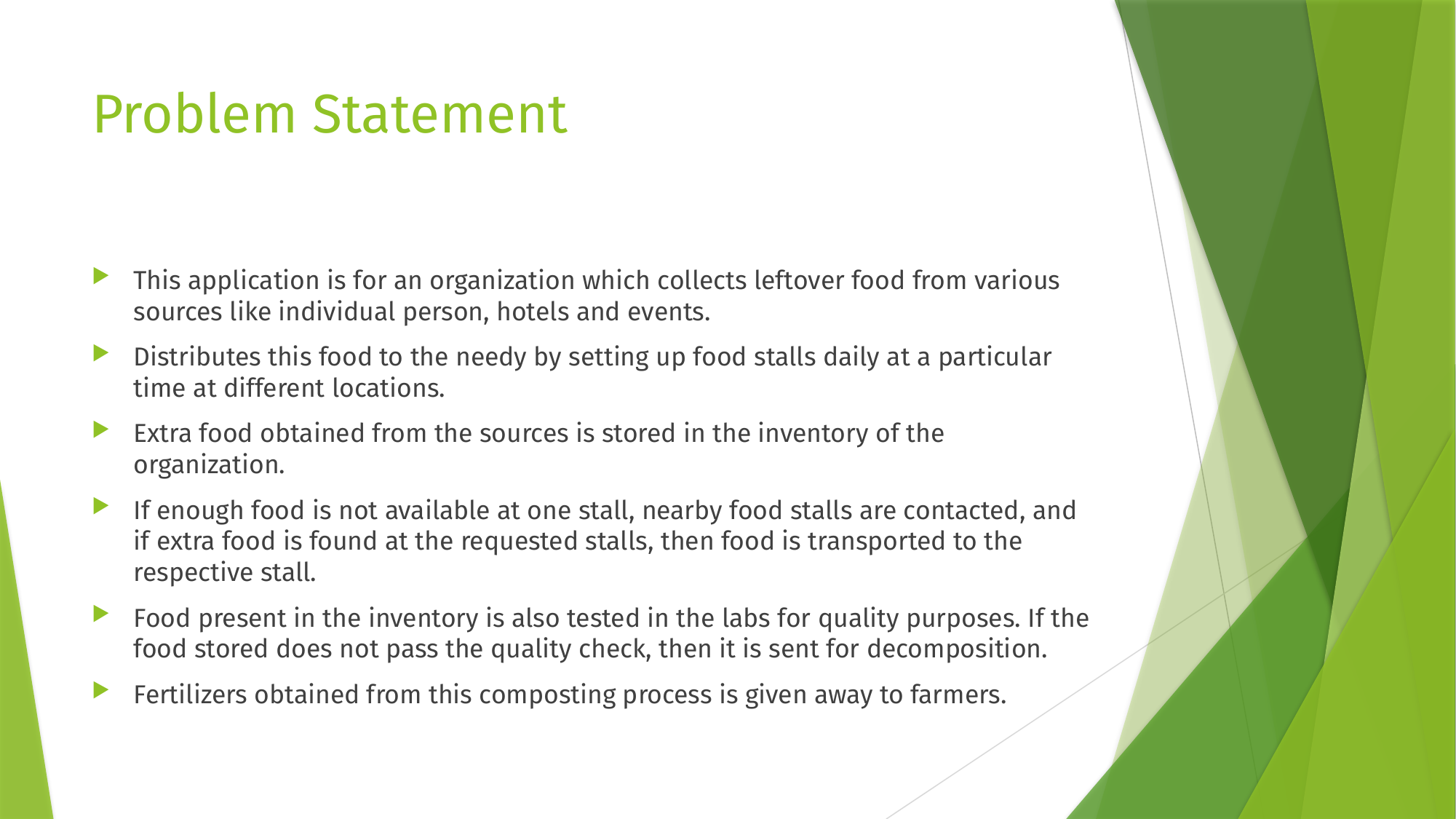

# Problem Statement
This application is for an organization which collects leftover food from various sources like individual person, hotels and events.
Distributes this food to the needy by setting up food stalls daily at a particular time at different locations.
Extra food obtained from the sources is stored in the inventory of the organization.
If enough food is not available at one stall, nearby food stalls are contacted, and if extra food is found at the requested stalls, then food is transported to the respective stall.
Food present in the inventory is also tested in the labs for quality purposes. If the food stored does not pass the quality check, then it is sent for decomposition.
Fertilizers obtained from this composting process is given away to farmers.